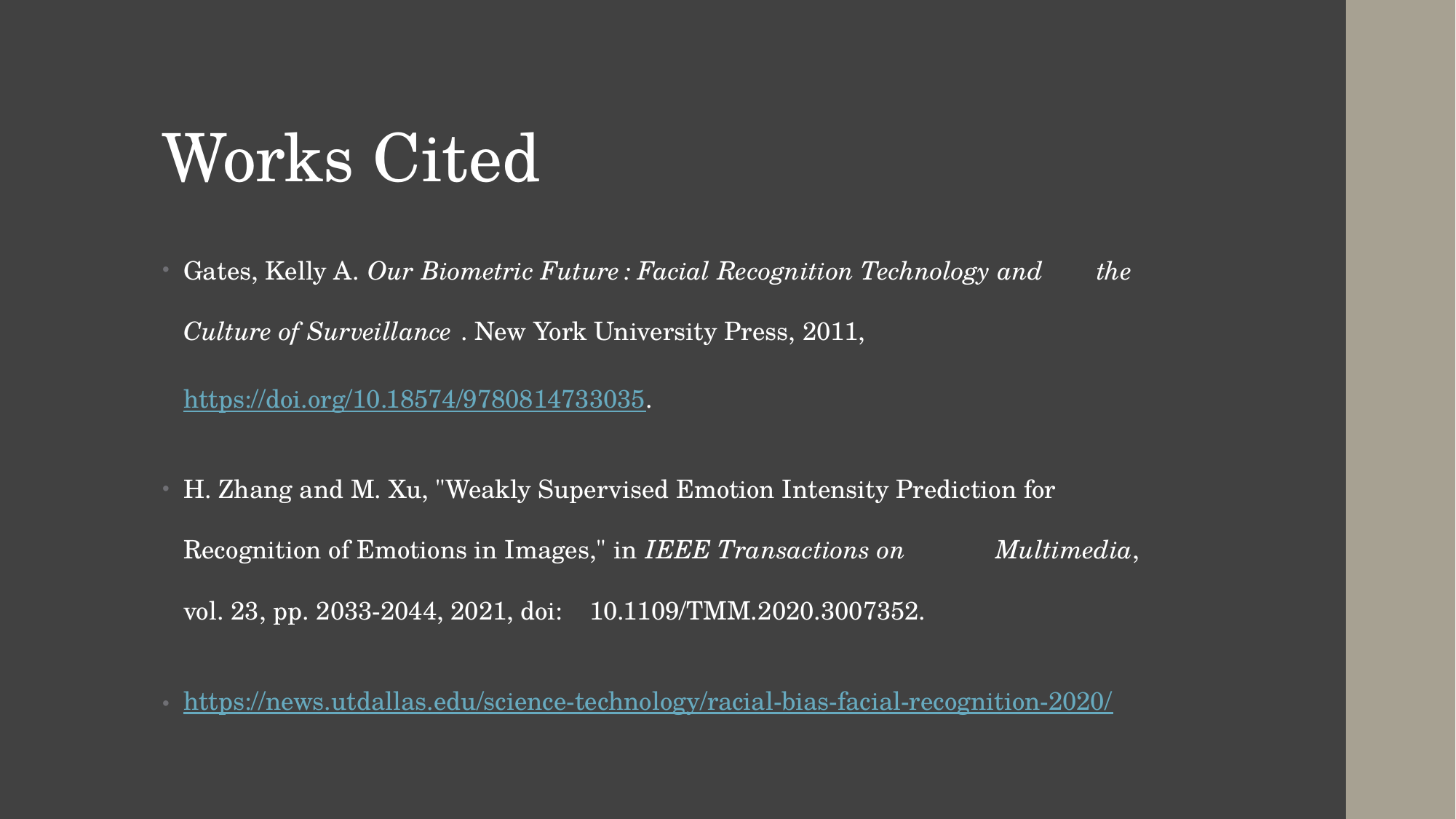

# Works Cited
Gates, Kelly A. Our Biometric Future : Facial Recognition Technology and 	the Culture of Surveillance . New York University Press, 2011, 	https://doi.org/10.18574/9780814733035.
H. Zhang and M. Xu, "Weakly Supervised Emotion Intensity Prediction for 	Recognition of Emotions in Images," in IEEE Transactions on 	Multimedia, vol. 23, pp. 2033-2044, 2021, doi: 	10.1109/TMM.2020.3007352.
https://news.utdallas.edu/science-technology/racial-bias-facial-recognition-2020/